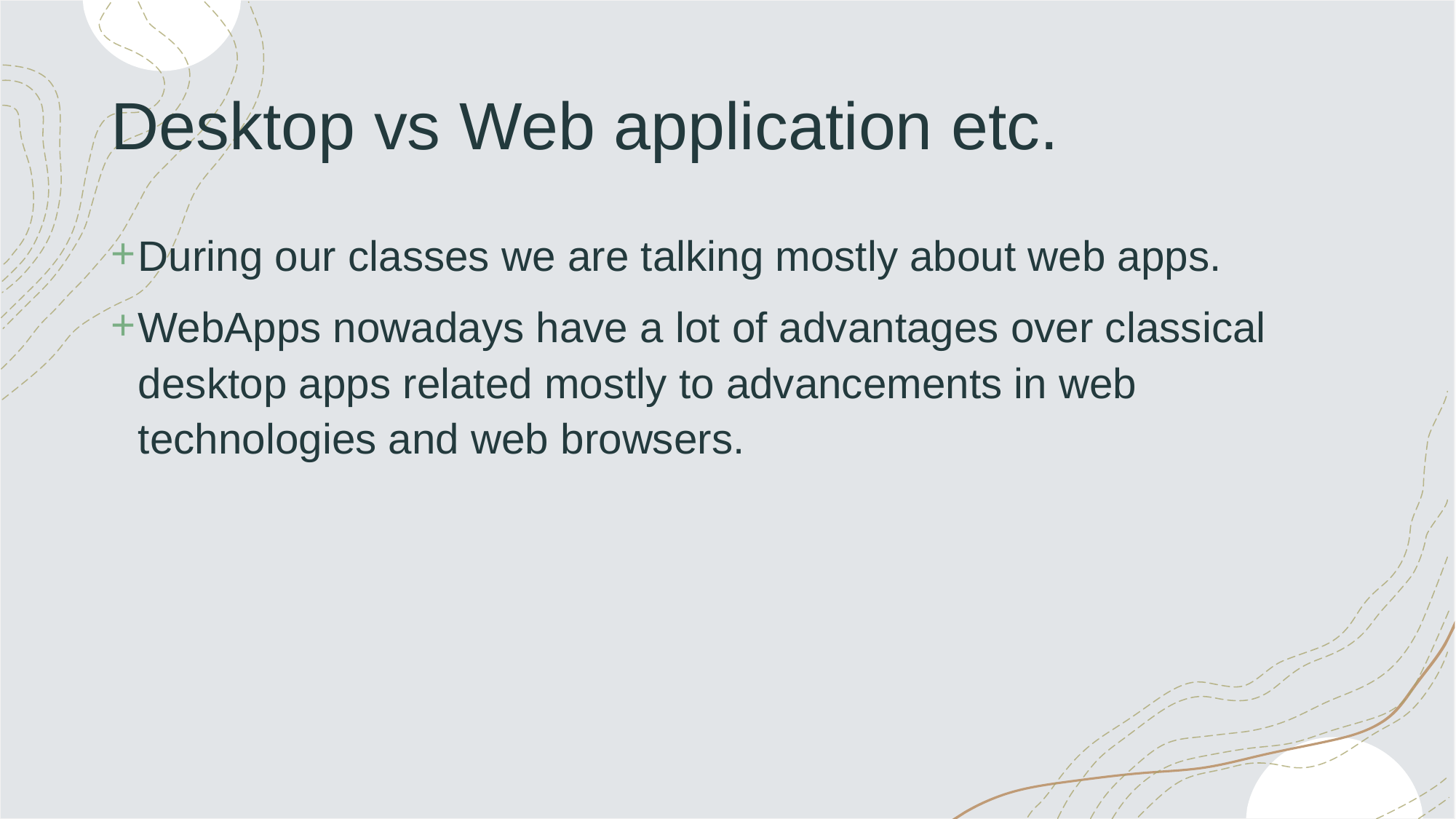

# Desktop vs Web application etc.
During our classes we are talking mostly about web apps.
WebApps nowadays have a lot of advantages over classical desktop apps related mostly to advancements in web technologies and web browsers.